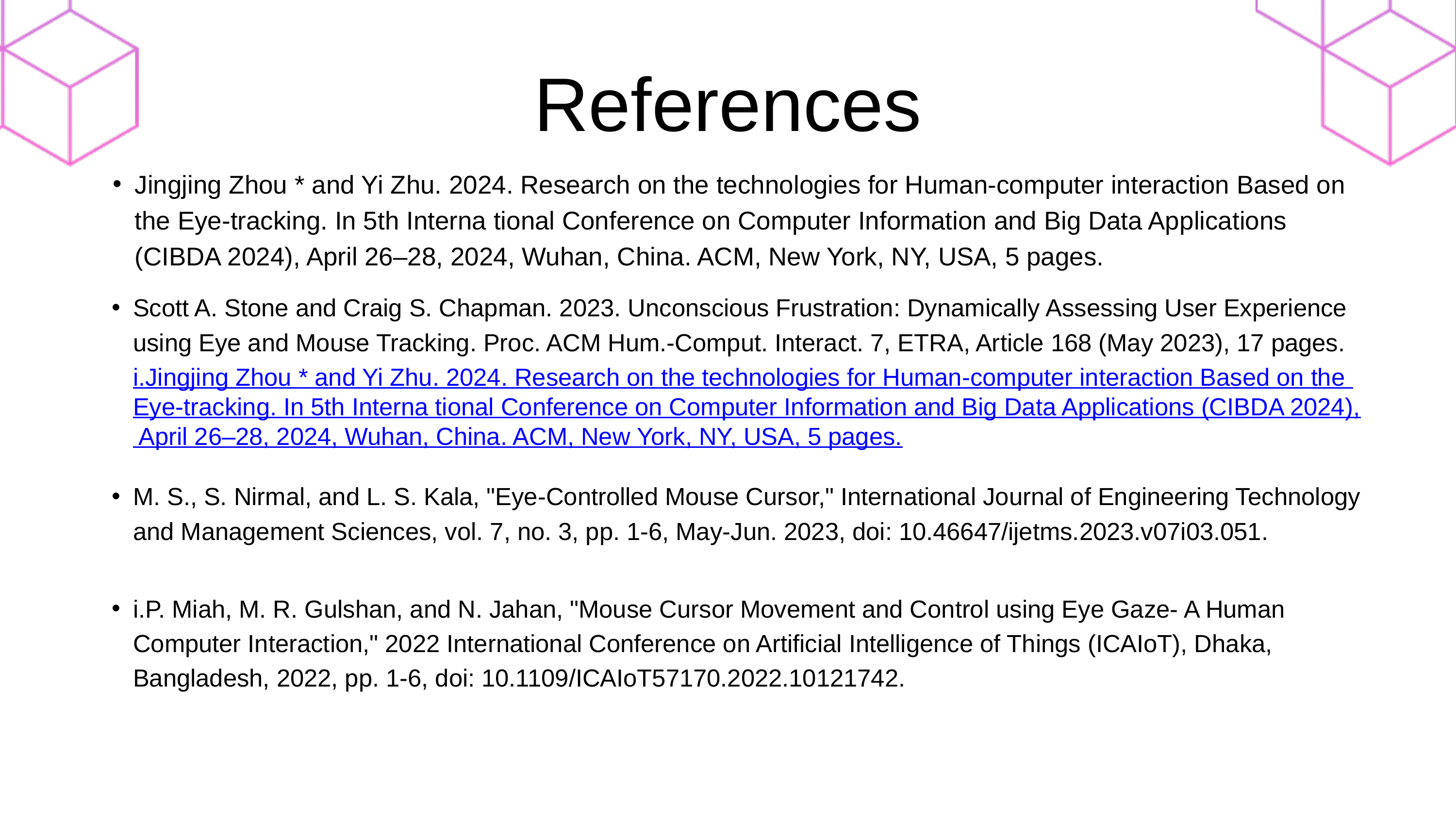

References
Jingjing Zhou * and Yi Zhu. 2024. Research on the technologies for Human-computer interaction Based on the Eye-tracking. In 5th Interna tional Conference on Computer Information and Big Data Applications (CIBDA 2024), April 26–28, 2024, Wuhan, China. ACM, New York, NY, USA, 5 pages.

Scott A. Stone and Craig S. Chapman. 2023. Unconscious Frustration: Dynamically Assessing User Experience using Eye and Mouse Tracking. Proc. ACM Hum.-Comput. Interact. 7, ETRA, Article 168 (May 2023), 17 pages. i.Jingjing Zhou * and Yi Zhu. 2024. Research on the technologies for Human-computer interaction Based on the Eye-tracking. In 5th Interna tional Conference on Computer Information and Big Data Applications (CIBDA 2024), April 26–28, 2024, Wuhan, China. ACM, New York, NY, USA, 5 pages.

M. S., S. Nirmal, and L. S. Kala, "Eye-Controlled Mouse Cursor," International Journal of Engineering Technology and Management Sciences, vol. 7, no. 3, pp. 1-6, May-Jun. 2023, doi: 10.46647/ijetms.2023.v07i03.051.

i.P. Miah, M. R. Gulshan, and N. Jahan, "Mouse Cursor Movement and Control using Eye Gaze- A Human Computer Interaction," 2022 International Conference on Artificial Intelligence of Things (ICAIoT), Dhaka, Bangladesh, 2022, pp. 1-6, doi: 10.1109/ICAIoT57170.2022.10121742.